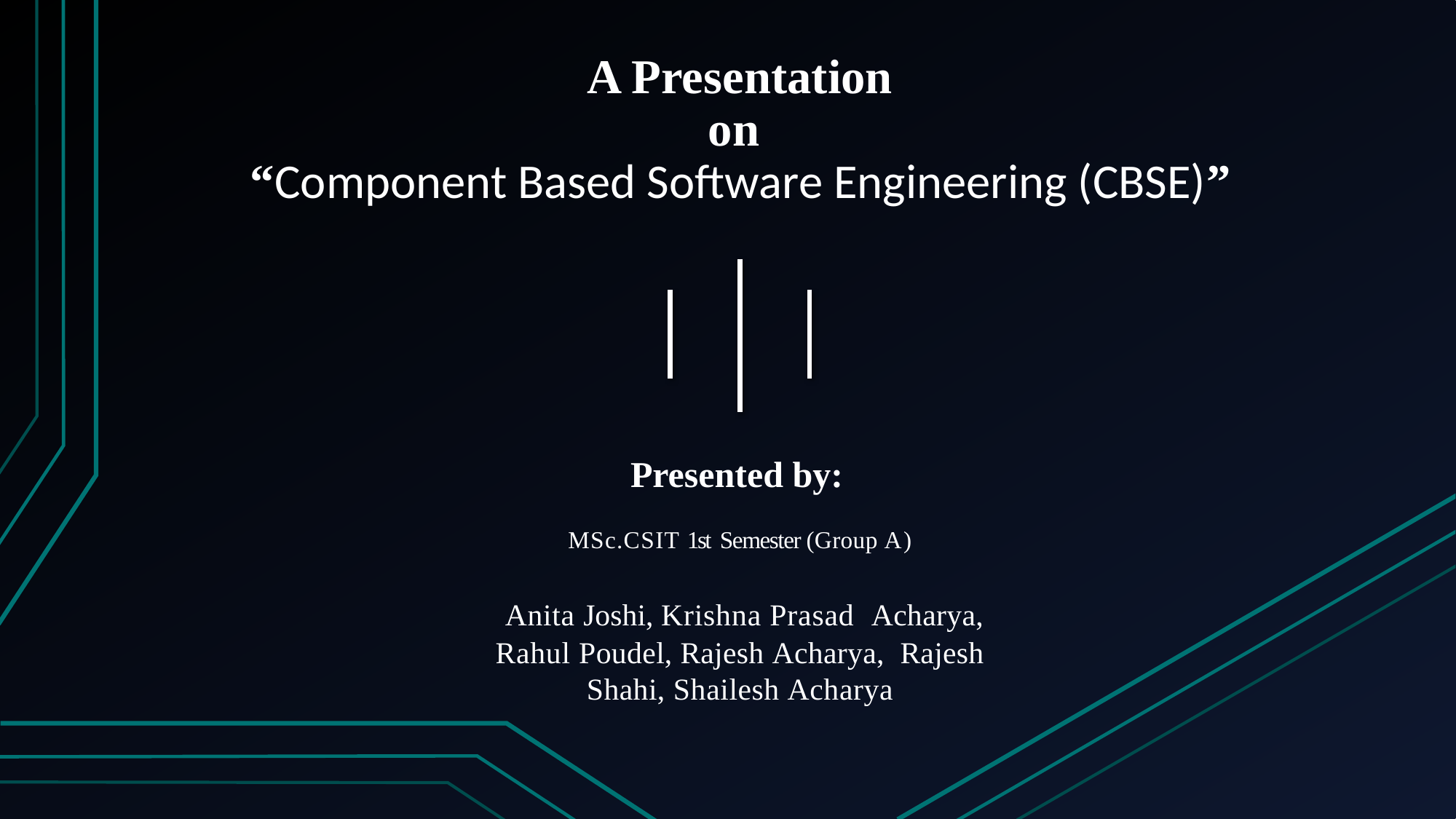

# A Presentation on “Component Based Software Engineering (CBSE)”
Presented by:

MSc.CSIT 1st  Semester (Group A)

 Anita Joshi, Krishna Prasad  Acharya, Rahul Poudel, Rajesh Acharya,  Rajesh Shahi, Shailesh Acharya